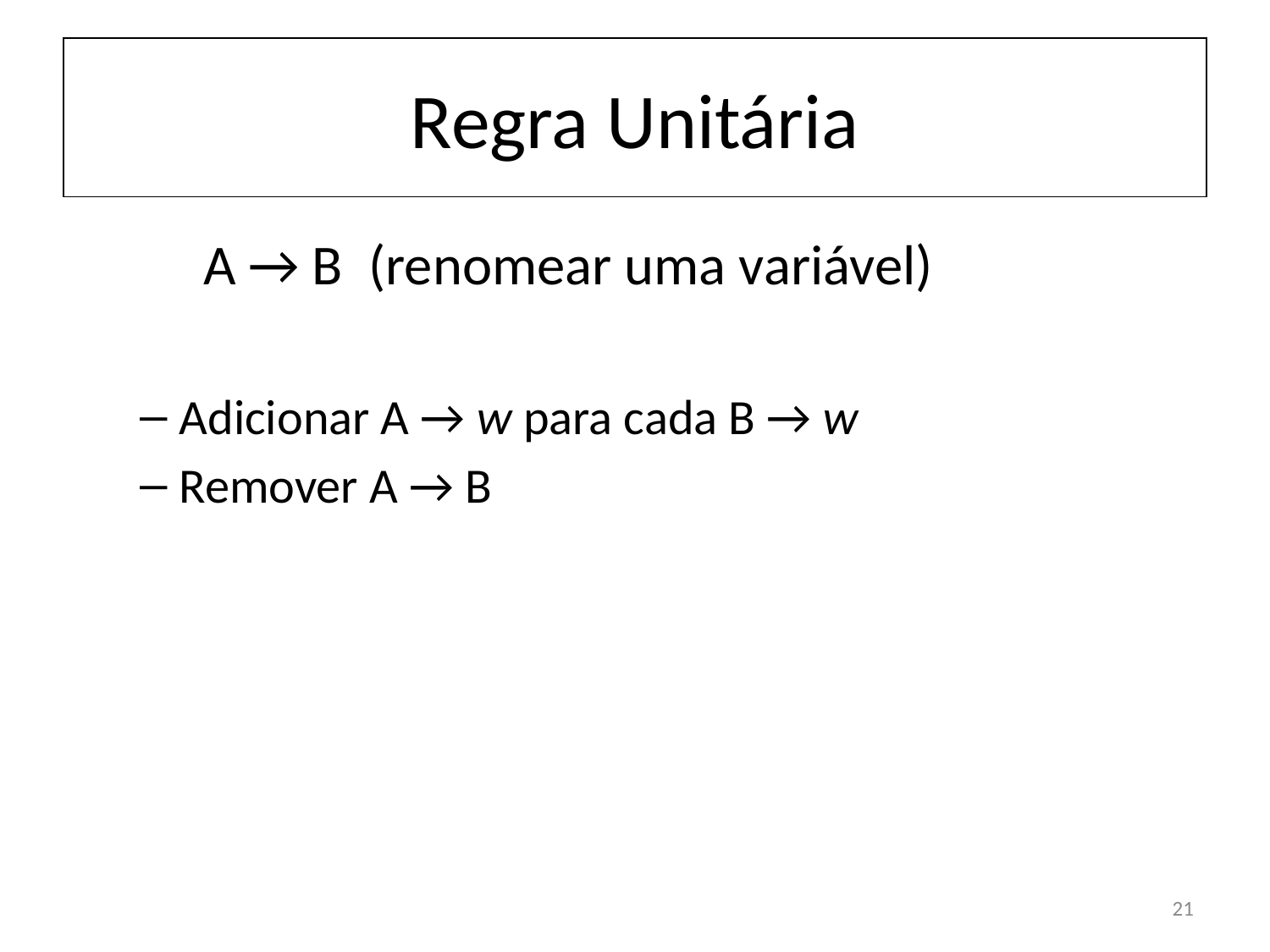

# Regra Unitária
	A → B  (renomear uma variável)

Adicionar A → w para cada B → w
Remover A → B

21